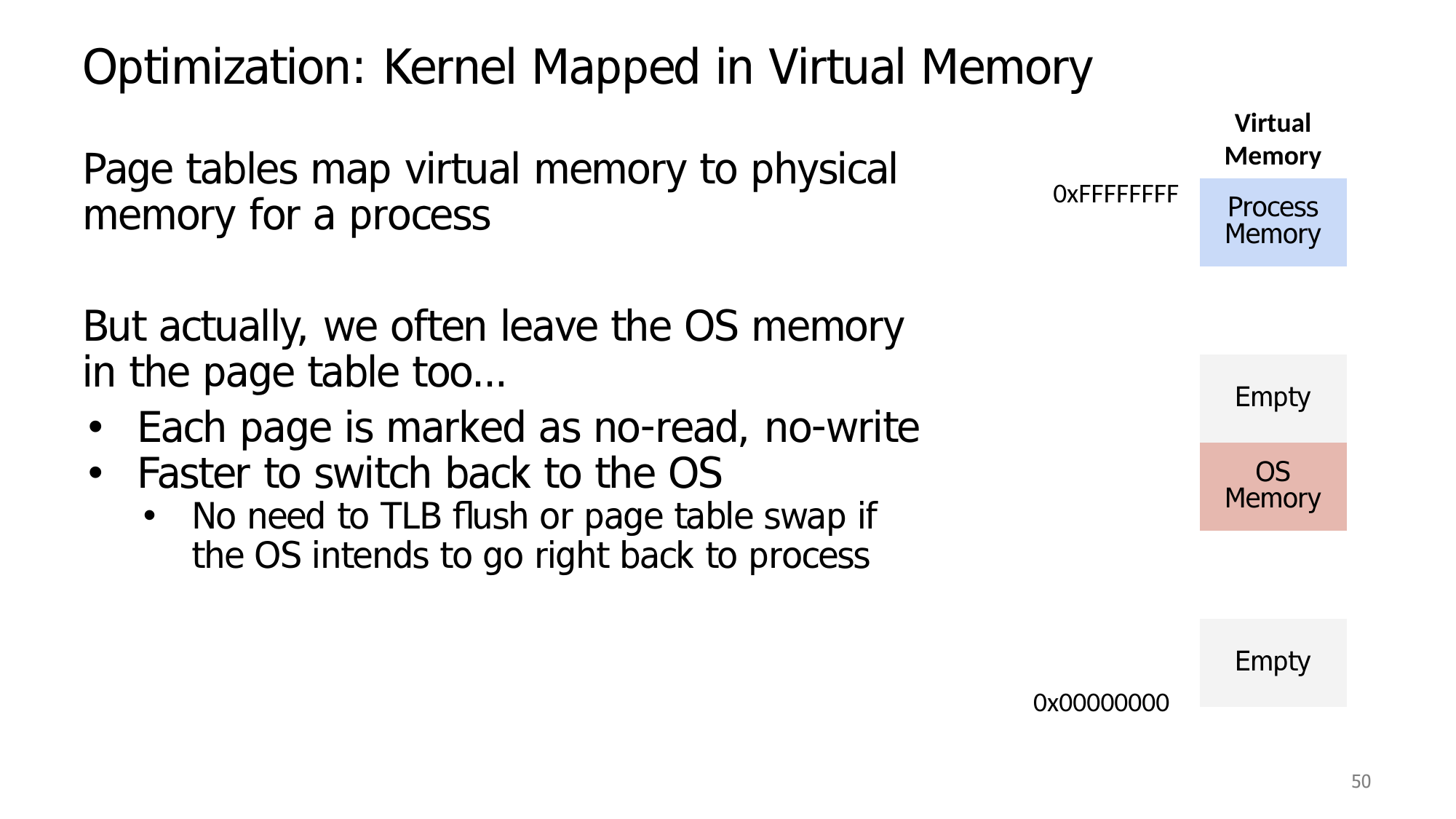

# Optimization: Kernel Mapped in Virtual Memory
Virtual Memory
Page tables map virtual memory to physical memory for a process

But actually, we often leave the OS memory in the page table too…
Each page is marked as no-read, no-write
Faster to switch back to the OS
No need to TLB flush or page table swap if the OS intends to go right back to process
0xFFFFFFFF
| Process Memory |
| --- |
|  |
| Empty |
| OS Memory |
|  |
| Empty |
0x00000000
50